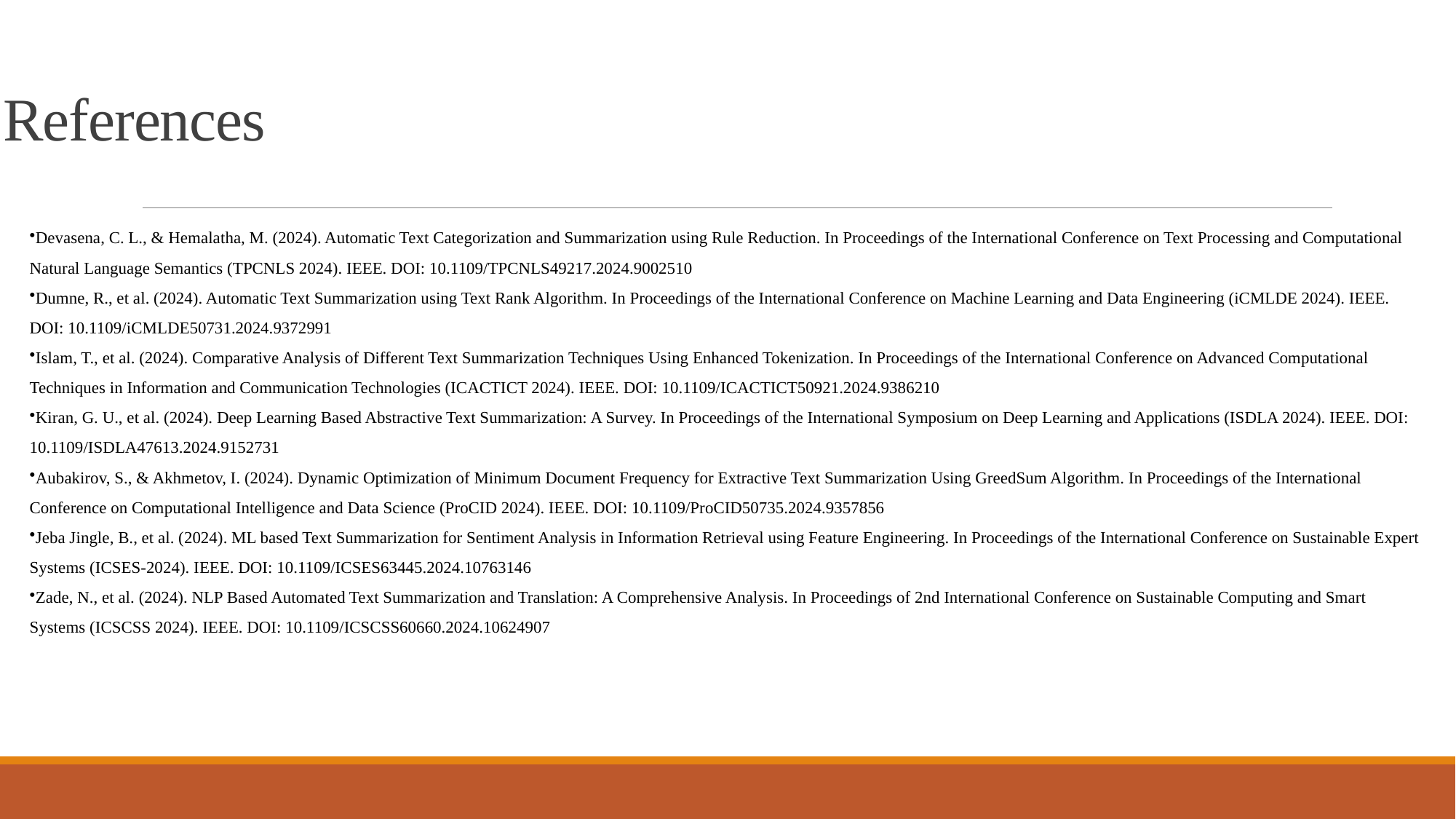

# References
Devasena, C. L., & Hemalatha, M. (2024). Automatic Text Categorization and Summarization using Rule Reduction. In Proceedings of the International Conference on Text Processing and Computational Natural Language Semantics (TPCNLS 2024). IEEE. DOI: 10.1109/TPCNLS49217.2024.9002510
Dumne, R., et al. (2024). Automatic Text Summarization using Text Rank Algorithm. In Proceedings of the International Conference on Machine Learning and Data Engineering (iCMLDE 2024). IEEE. DOI: 10.1109/iCMLDE50731.2024.9372991
Islam, T., et al. (2024). Comparative Analysis of Different Text Summarization Techniques Using Enhanced Tokenization. In Proceedings of the International Conference on Advanced Computational Techniques in Information and Communication Technologies (ICACTICT 2024). IEEE. DOI: 10.1109/ICACTICT50921.2024.9386210
Kiran, G. U., et al. (2024). Deep Learning Based Abstractive Text Summarization: A Survey. In Proceedings of the International Symposium on Deep Learning and Applications (ISDLA 2024). IEEE. DOI: 10.1109/ISDLA47613.2024.9152731
Aubakirov, S., & Akhmetov, I. (2024). Dynamic Optimization of Minimum Document Frequency for Extractive Text Summarization Using GreedSum Algorithm. In Proceedings of the International Conference on Computational Intelligence and Data Science (ProCID 2024). IEEE. DOI: 10.1109/ProCID50735.2024.9357856
Jeba Jingle, B., et al. (2024). ML based Text Summarization for Sentiment Analysis in Information Retrieval using Feature Engineering. In Proceedings of the International Conference on Sustainable Expert Systems (ICSES-2024). IEEE. DOI: 10.1109/ICSES63445.2024.10763146
Zade, N., et al. (2024). NLP Based Automated Text Summarization and Translation: A Comprehensive Analysis. In Proceedings of 2nd International Conference on Sustainable Computing and Smart Systems (ICSCSS 2024). IEEE. DOI: 10.1109/ICSCSS60660.2024.10624907